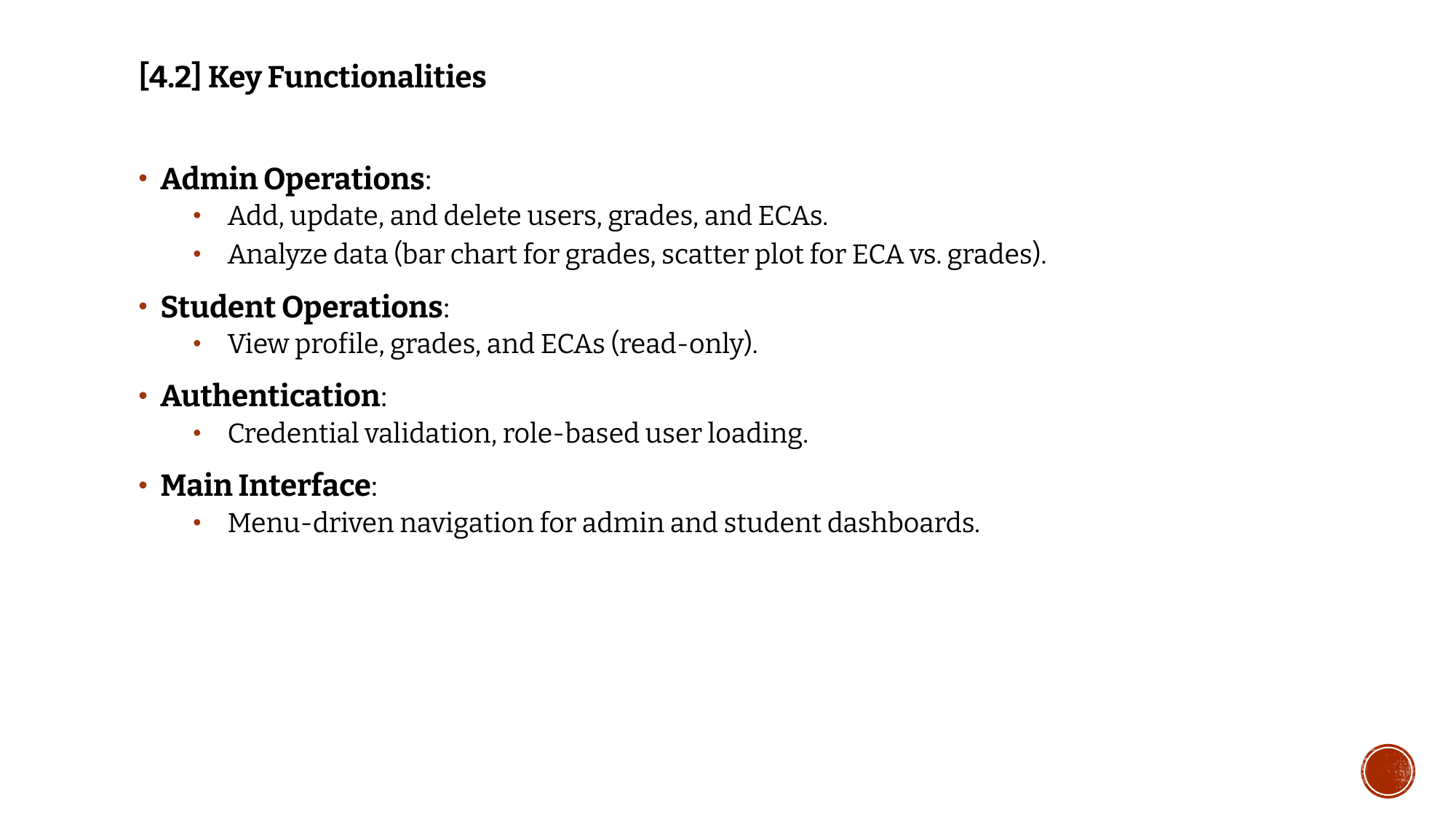

[4.2] Key Functionalities

Admin Operations:
Add, update, and delete users, grades, and ECAs.
Analyze data (bar chart for grades, scatter plot for ECA vs. grades).
Student Operations:
View profile, grades, and ECAs (read-only).
Authentication:
Credential validation, role-based user loading.
Main Interface:
Menu-driven navigation for admin and student dashboards.